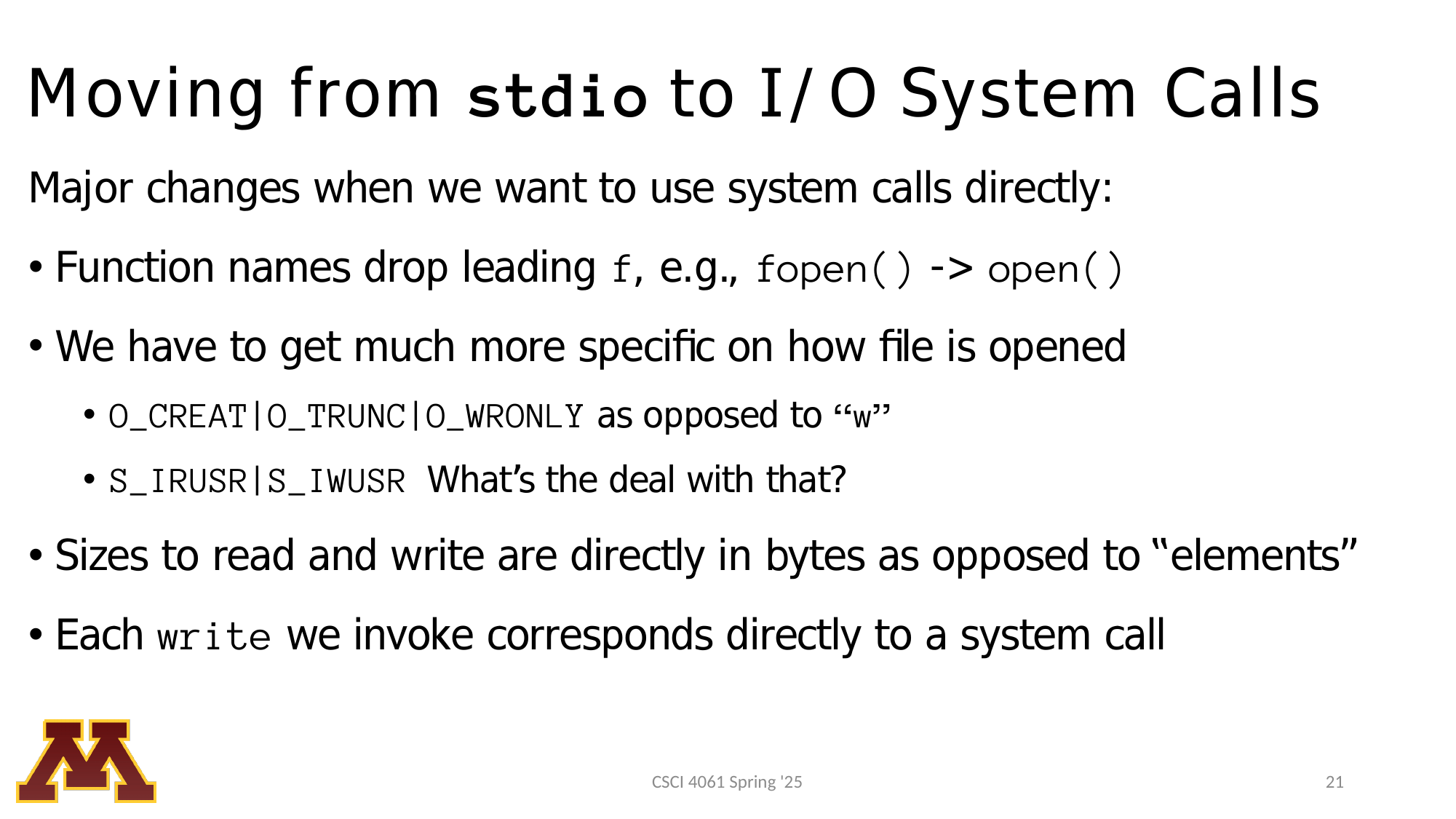

# Moving from stdio to I/O System Calls
Major changes when we want to use system calls directly:
Function names drop leading f, e.g., fopen() -> open()
We have to get much more specific on how file is opened
O_CREAT|O_TRUNC|O_WRONLY as opposed to “w”
S_IRUSR|S_IWUSR What’s the deal with that?
Sizes to read and write are directly in bytes as opposed to “elements”
Each write we invoke corresponds directly to a system call
CSCI 4061 Spring '25
21